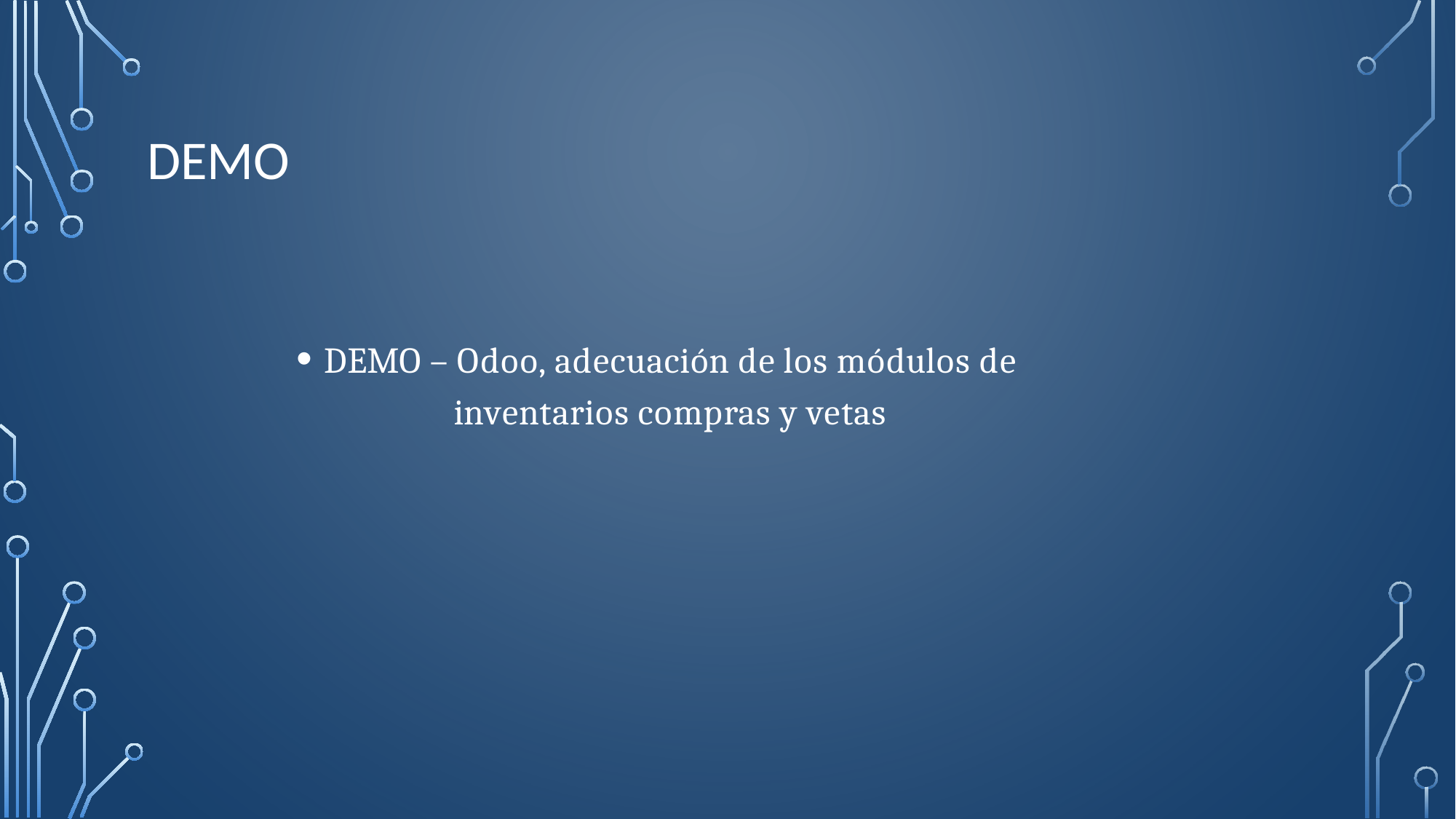

# Demo
DEMO – Odoo, adecuación de los módulos de inventarios compras y vetas